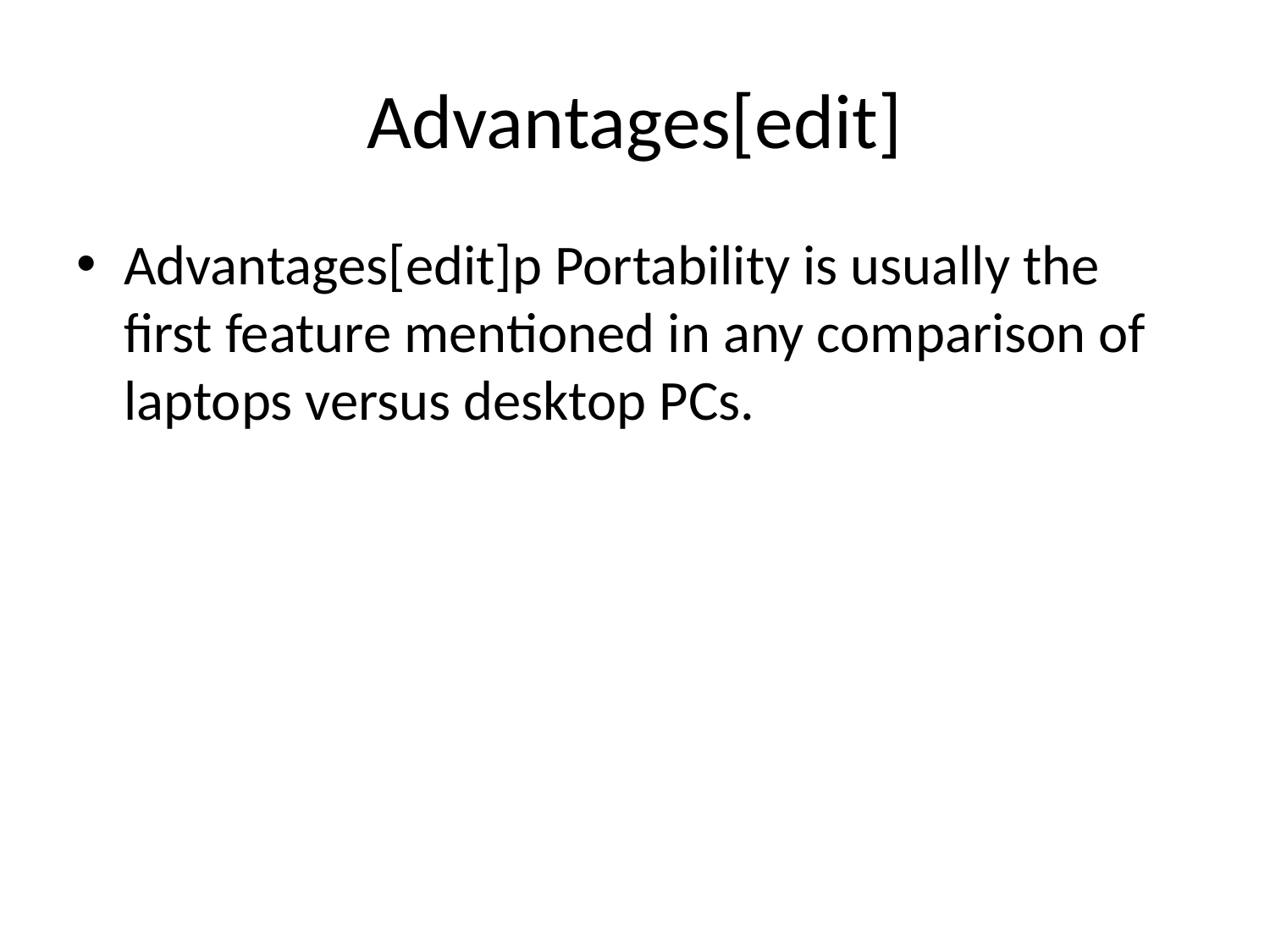

# Advantages[edit]
Advantages[edit]p Portability is usually the first feature mentioned in any comparison of laptops versus desktop PCs.